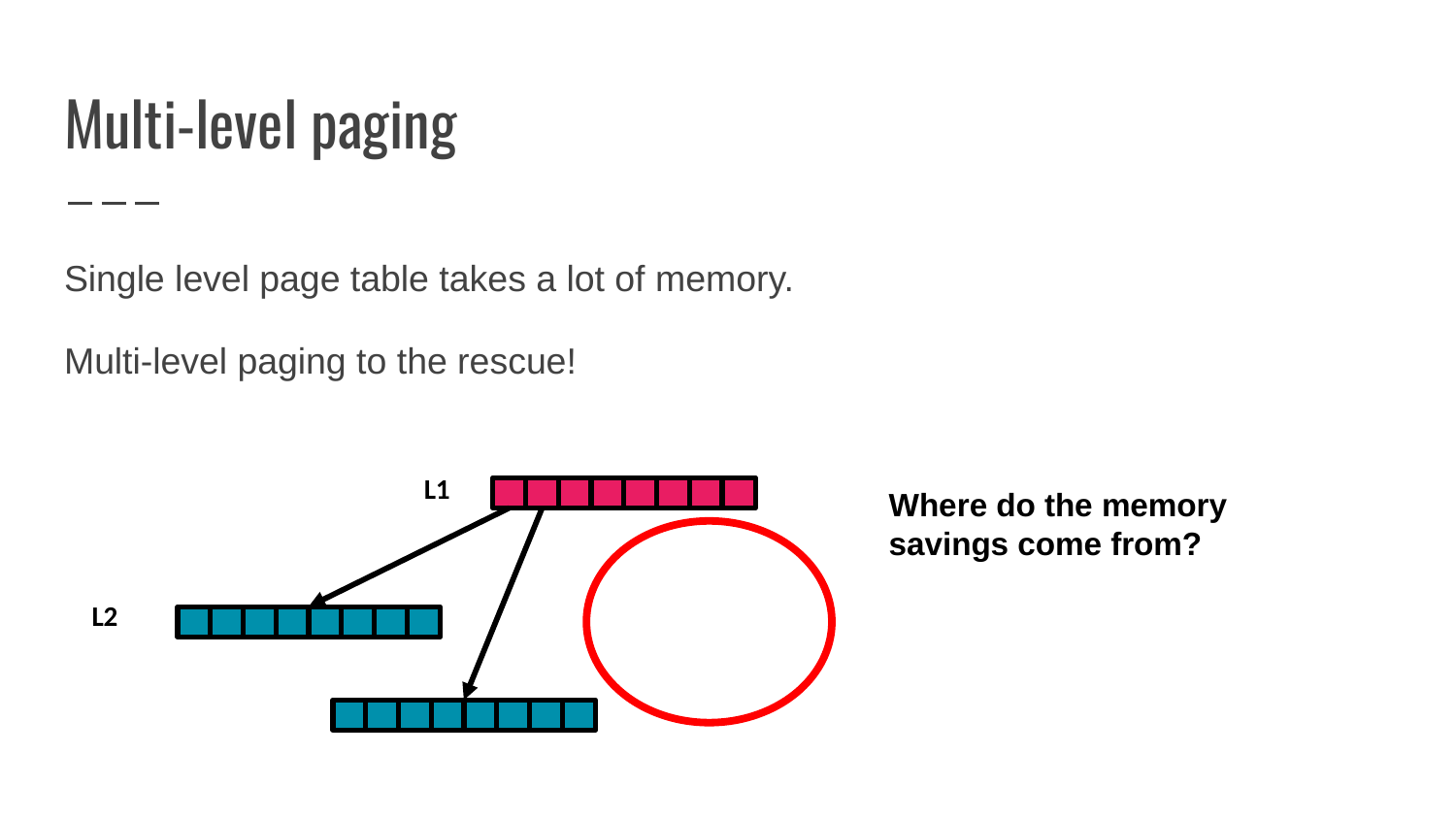

# Multi-level paging
Single level page table takes a lot of memory.
Multi-level paging to the rescue!
L1

L2

Where do the memory savings come from?